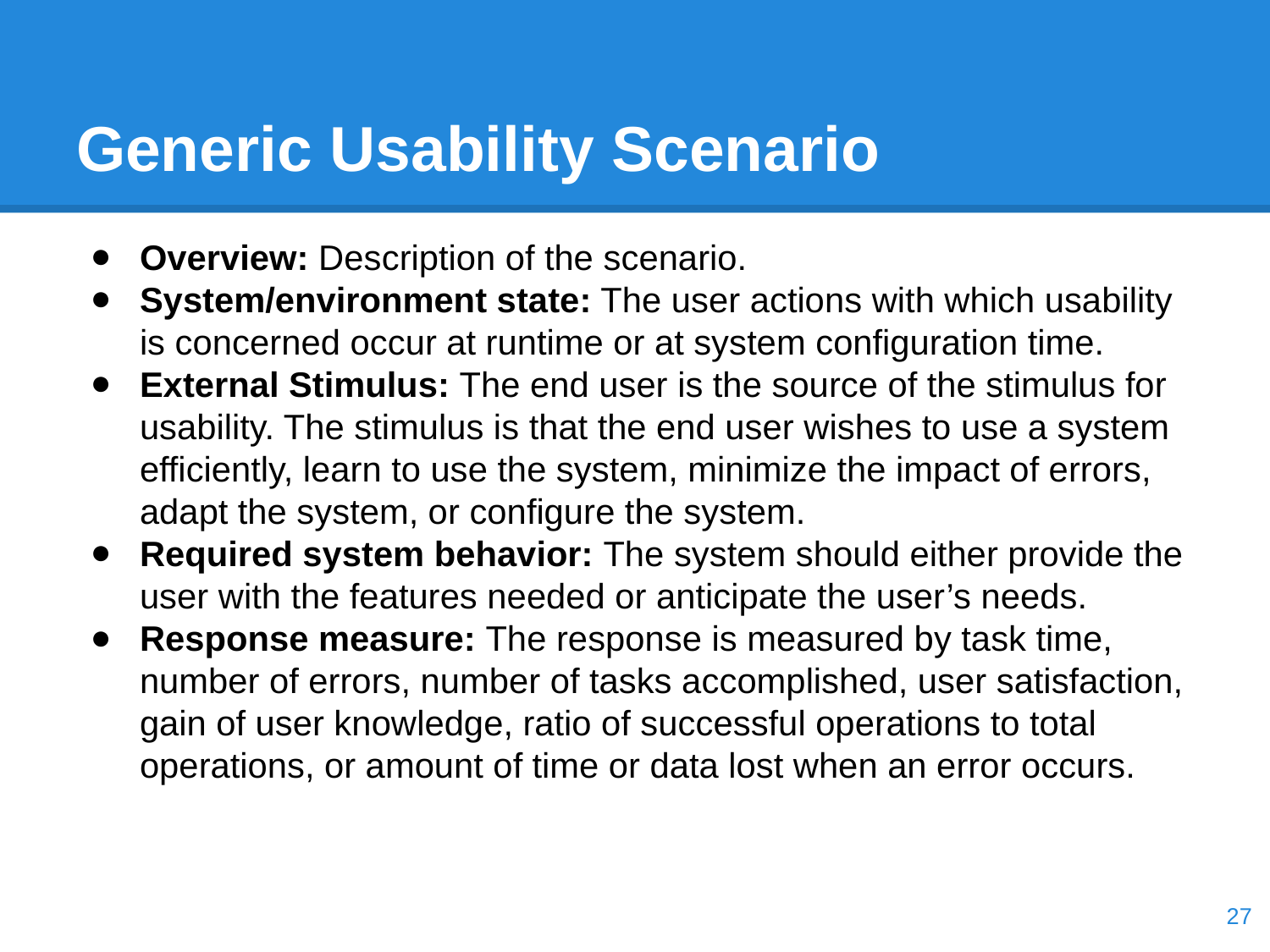

# Generic Usability Scenario
Overview: Description of the scenario.
System/environment state: The user actions with which usability is concerned occur at runtime or at system configuration time.
External Stimulus: The end user is the source of the stimulus for usability. The stimulus is that the end user wishes to use a system efficiently, learn to use the system, minimize the impact of errors, adapt the system, or configure the system.
Required system behavior: The system should either provide the user with the features needed or anticipate the user’s needs.
Response measure: The response is measured by task time, number of errors, number of tasks accomplished, user satisfaction, gain of user knowledge, ratio of successful operations to total operations, or amount of time or data lost when an error occurs.
27